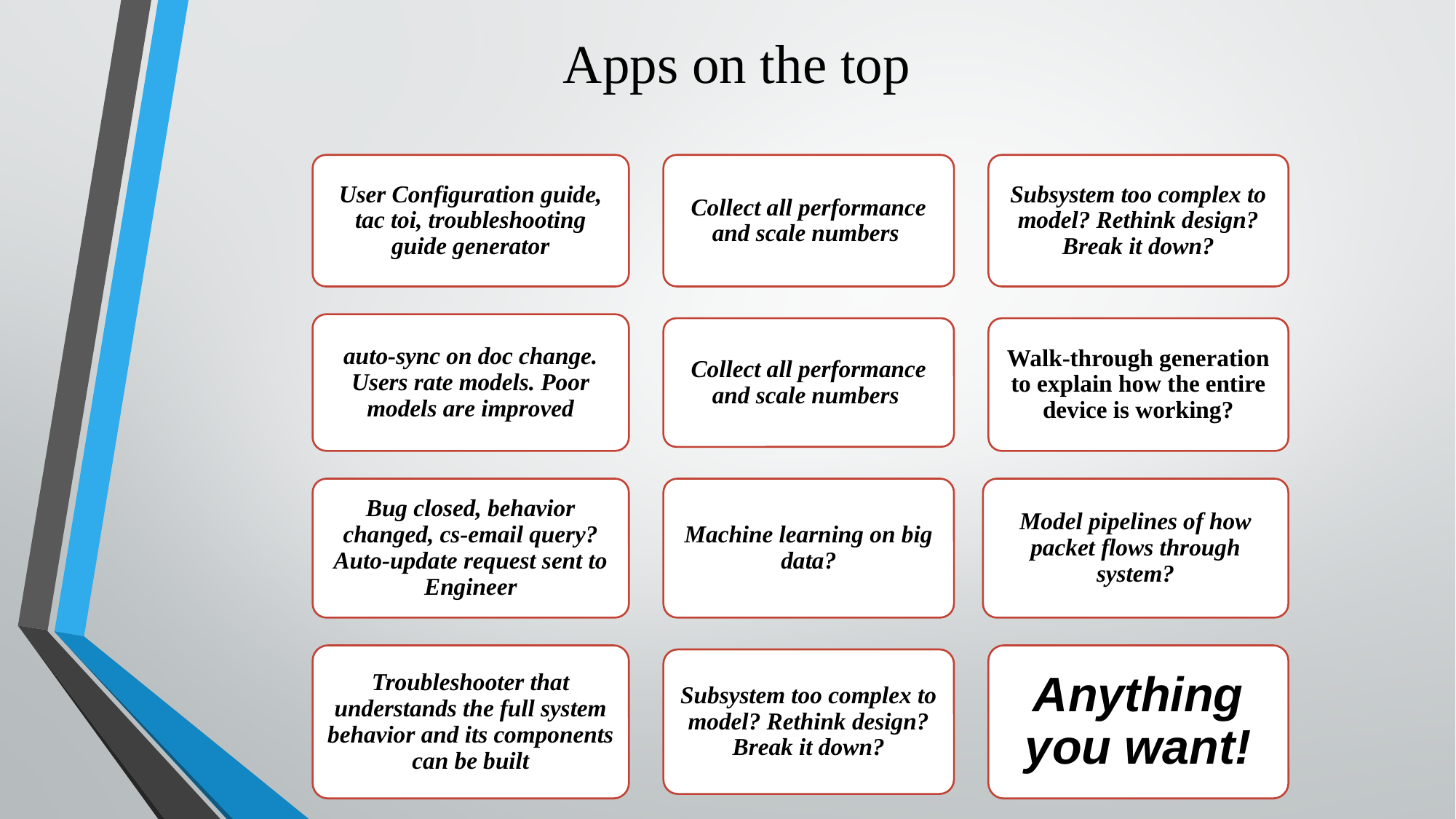

Apps on the top

User Configuration guide, tac toi, troubleshooting guide generator

Collect all performance and scale numbers

Subsystem too complex to model? Rethink design? Break it down?

auto-sync on doc change. Users rate models. Poor models are improved

Collect all performance and scale numbers

Walk-through generation to explain how the entire device is working?

Bug closed, behavior changed, cs-email query? Auto-update request sent to Engineer

Machine learning on big data?

Model pipelines of how packet flows through system?

Troubleshooter that understands the full system behavior and its components can be built

Anything you want!

Subsystem too complex to model? Rethink design? Break it down?